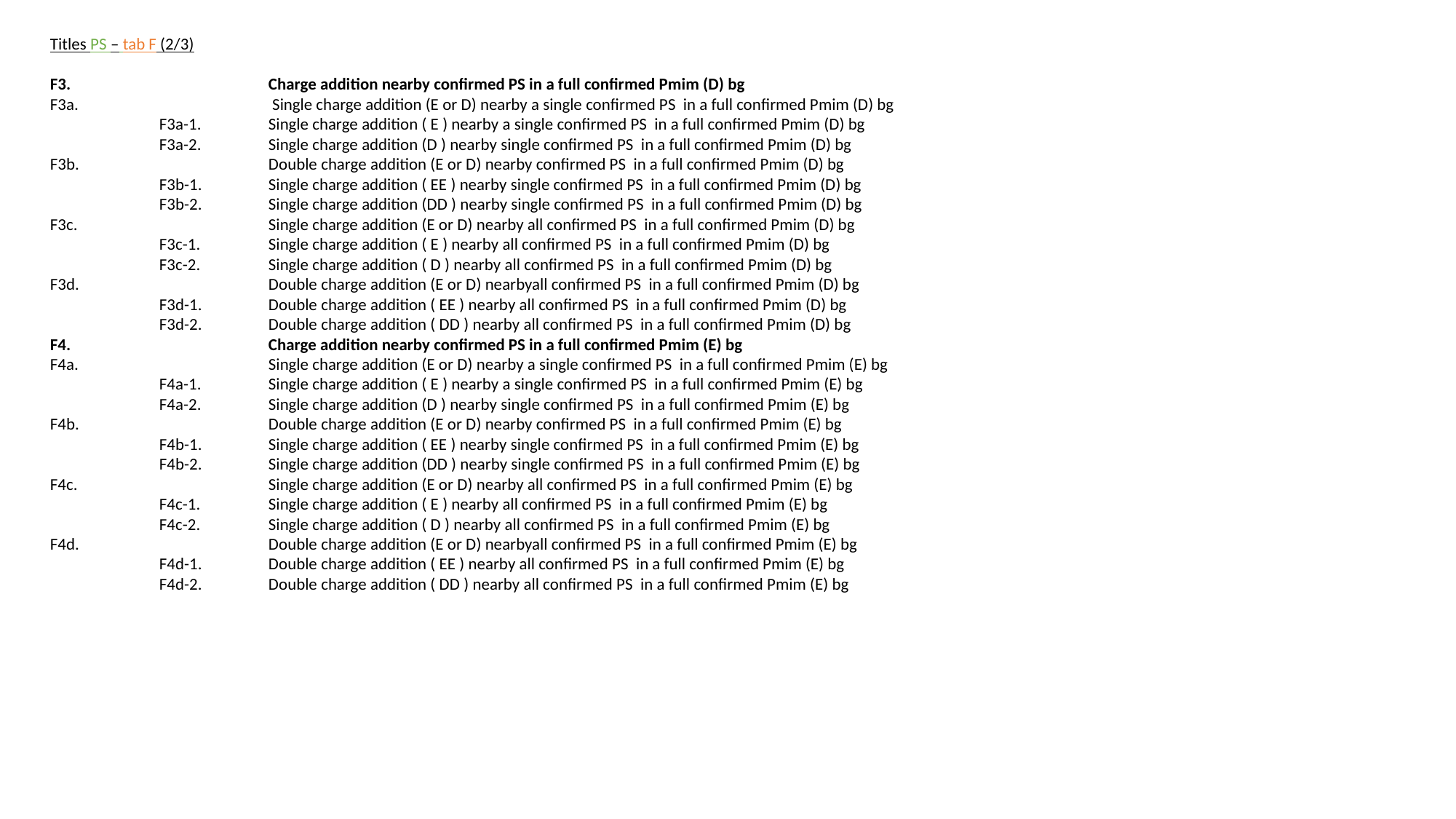

Titles PS – tab F (2/3)

F3. 		Charge addition nearby confirmed PS in a full confirmed Pmim (D) bg
F3a.		 Single charge addition (E or D) nearby a single confirmed PS  in a full confirmed Pmim (D) bg
	F3a-1. 	Single charge addition ( E ) nearby a single confirmed PS  in a full confirmed Pmim (D) bg
	F3a-2. 	Single charge addition (D ) nearby single confirmed PS  in a full confirmed Pmim (D) bg
F3b. 		Double charge addition (E or D) nearby confirmed PS  in a full confirmed Pmim (D) bg
	F3b-1. 	Single charge addition ( EE ) nearby single confirmed PS  in a full confirmed Pmim (D) bg
	F3b-2. 	Single charge addition (DD ) nearby single confirmed PS  in a full confirmed Pmim (D) bg
F3c. 		Single charge addition (E or D) nearby all confirmed PS  in a full confirmed Pmim (D) bg
	F3c-1. 	Single charge addition ( E ) nearby all confirmed PS  in a full confirmed Pmim (D) bg
	F3c-2. 	Single charge addition ( D ) nearby all confirmed PS  in a full confirmed Pmim (D) bg
F3d. 		Double charge addition (E or D) nearbyall confirmed PS  in a full confirmed Pmim (D) bg
	F3d-1. 	Double charge addition ( EE ) nearby all confirmed PS  in a full confirmed Pmim (D) bg
	F3d-2. 	Double charge addition ( DD ) nearby all confirmed PS  in a full confirmed Pmim (D) bg
F4. 		Charge addition nearby confirmed PS in a full confirmed Pmim (E) bg
F4a. 		Single charge addition (E or D) nearby a single confirmed PS  in a full confirmed Pmim (E) bg
	F4a-1. 	Single charge addition ( E ) nearby a single confirmed PS  in a full confirmed Pmim (E) bg
	F4a-2. 	Single charge addition (D ) nearby single confirmed PS  in a full confirmed Pmim (E) bg
F4b. 		Double charge addition (E or D) nearby confirmed PS  in a full confirmed Pmim (E) bg
	F4b-1. 	Single charge addition ( EE ) nearby single confirmed PS  in a full confirmed Pmim (E) bg
	F4b-2. 	Single charge addition (DD ) nearby single confirmed PS  in a full confirmed Pmim (E) bg
F4c. 		Single charge addition (E or D) nearby all confirmed PS  in a full confirmed Pmim (E) bg
	F4c-1. 	Single charge addition ( E ) nearby all confirmed PS  in a full confirmed Pmim (E) bg
	F4c-2. 	Single charge addition ( D ) nearby all confirmed PS  in a full confirmed Pmim (E) bg
F4d. 		Double charge addition (E or D) nearbyall confirmed PS  in a full confirmed Pmim (E) bg
	F4d-1. 	Double charge addition ( EE ) nearby all confirmed PS  in a full confirmed Pmim (E) bg
	F4d-2. 	Double charge addition ( DD ) nearby all confirmed PS  in a full confirmed Pmim (E) bg